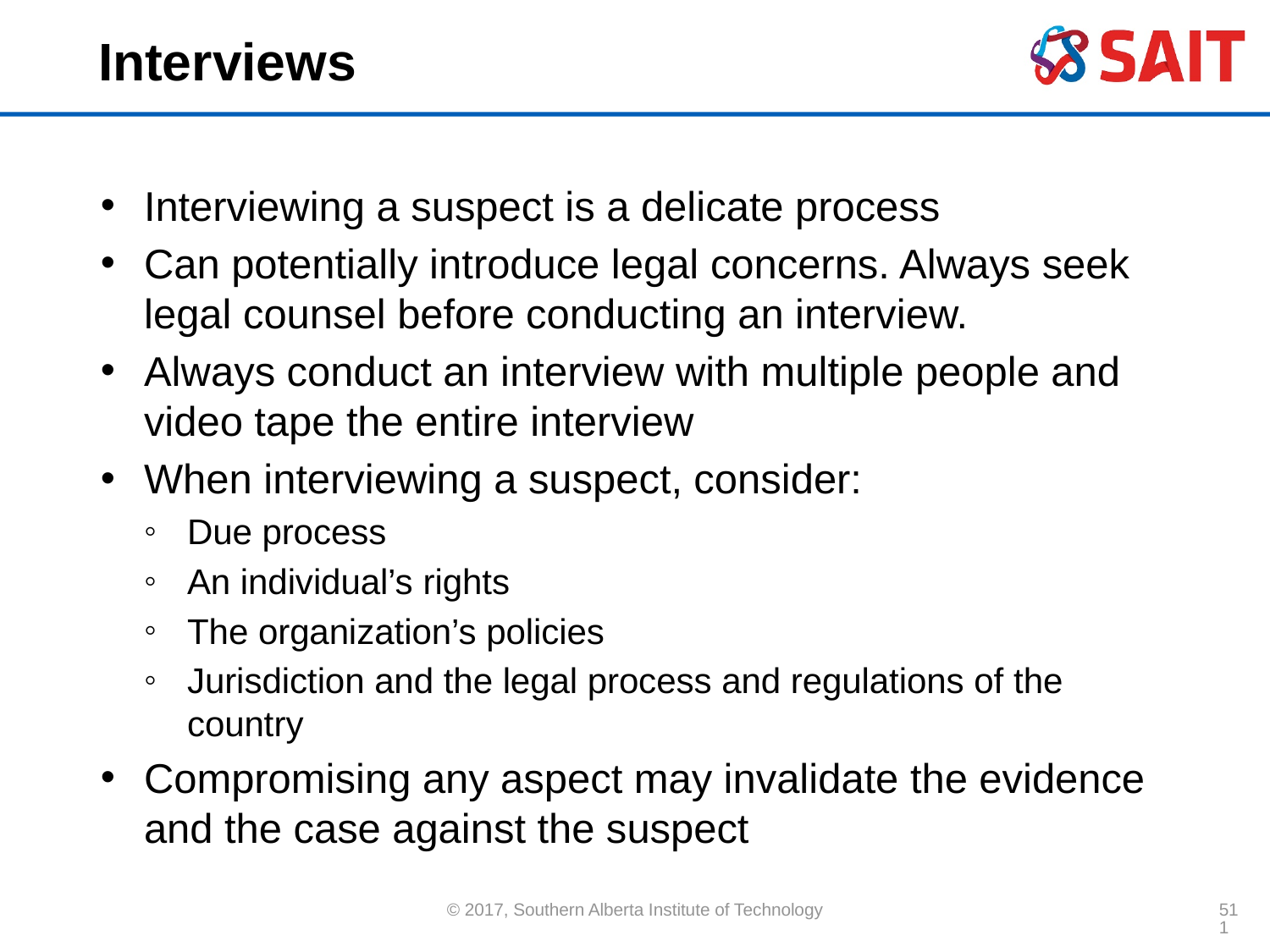

# Interviews
Interviewing a suspect is a delicate process
Can potentially introduce legal concerns. Always seek legal counsel before conducting an interview.
Always conduct an interview with multiple people and video tape the entire interview
When interviewing a suspect, consider:
Due process
An individual’s rights
The organization’s policies
Jurisdiction and the legal process and regulations of the country
Compromising any aspect may invalidate the evidence and the case against the suspect